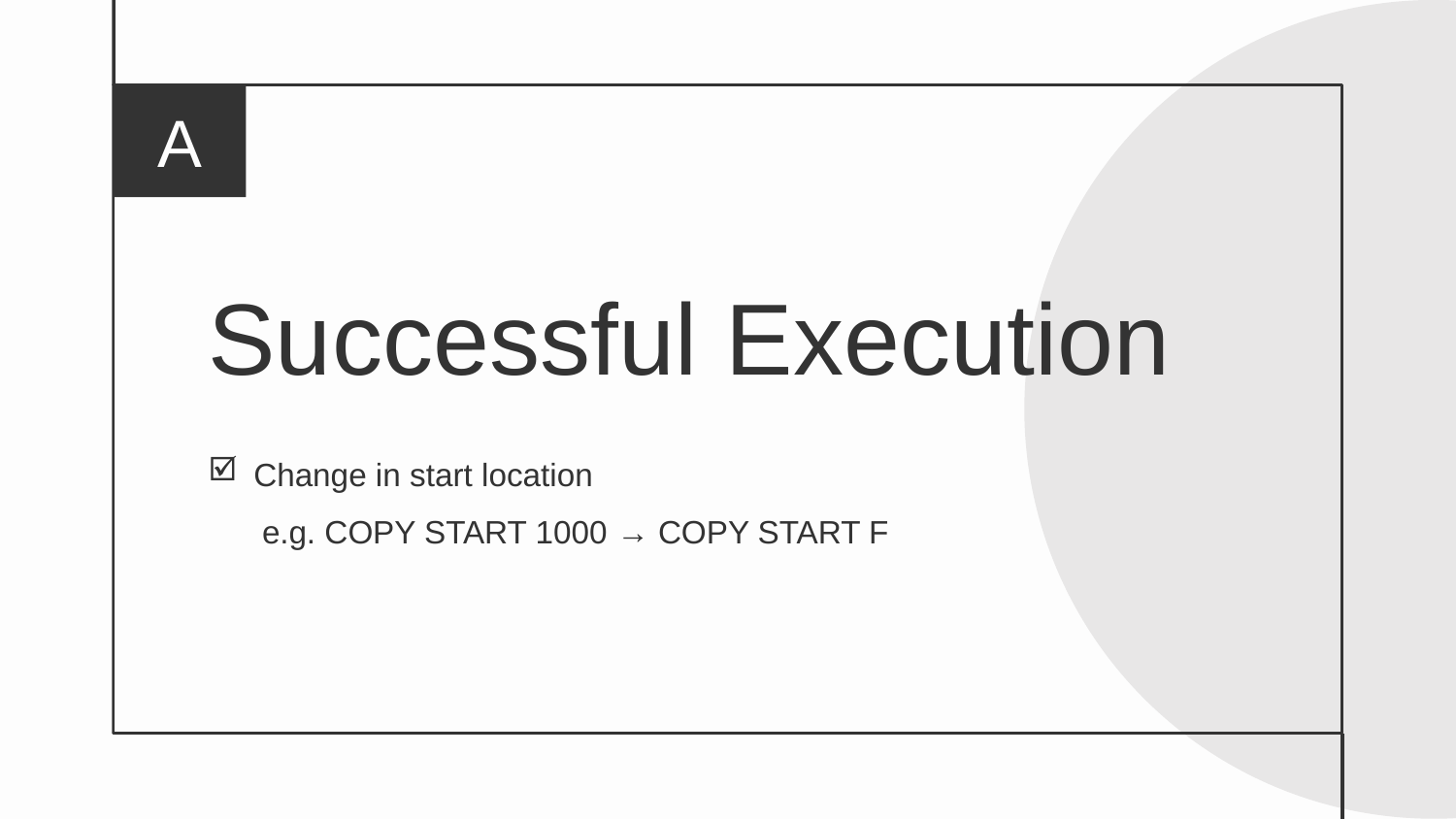

A
# Successful Execution
Change in start location
      e.g. COPY START 1000 → COPY START F